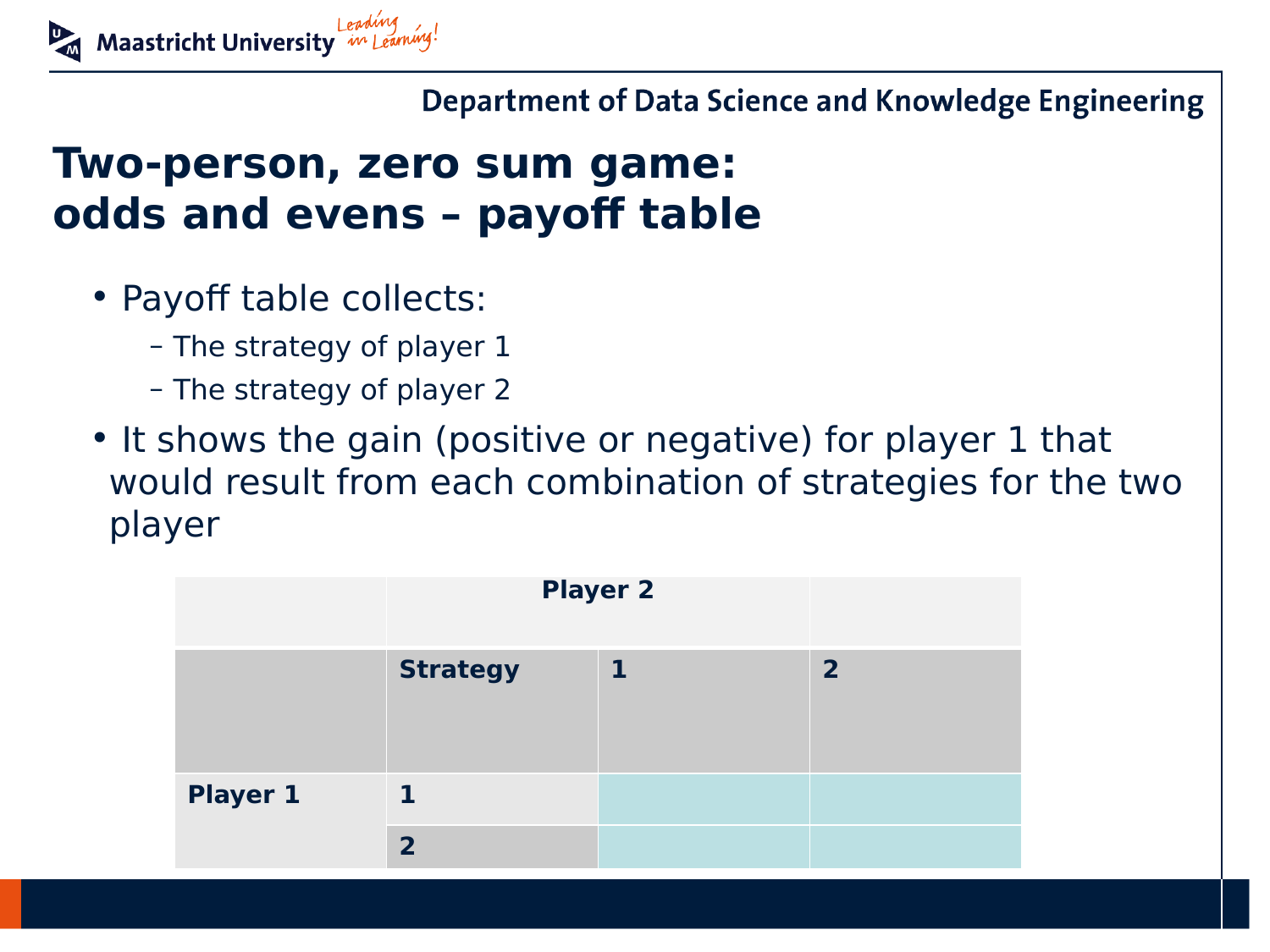

# Two-person, zero sum game: odds and evens – payoff table
 Payoff table collects:
 The strategy of player 1
 The strategy of player 2
 It shows the gain (positive or negative) for player 1 that would result from each combination of strategies for the two player

|  | Player 2 |  |  |
| --- | --- | --- | --- |
|  | Strategy | 1 | 2 |
| Player 1 | 1 |  |  |
|  | 2 |  |  |